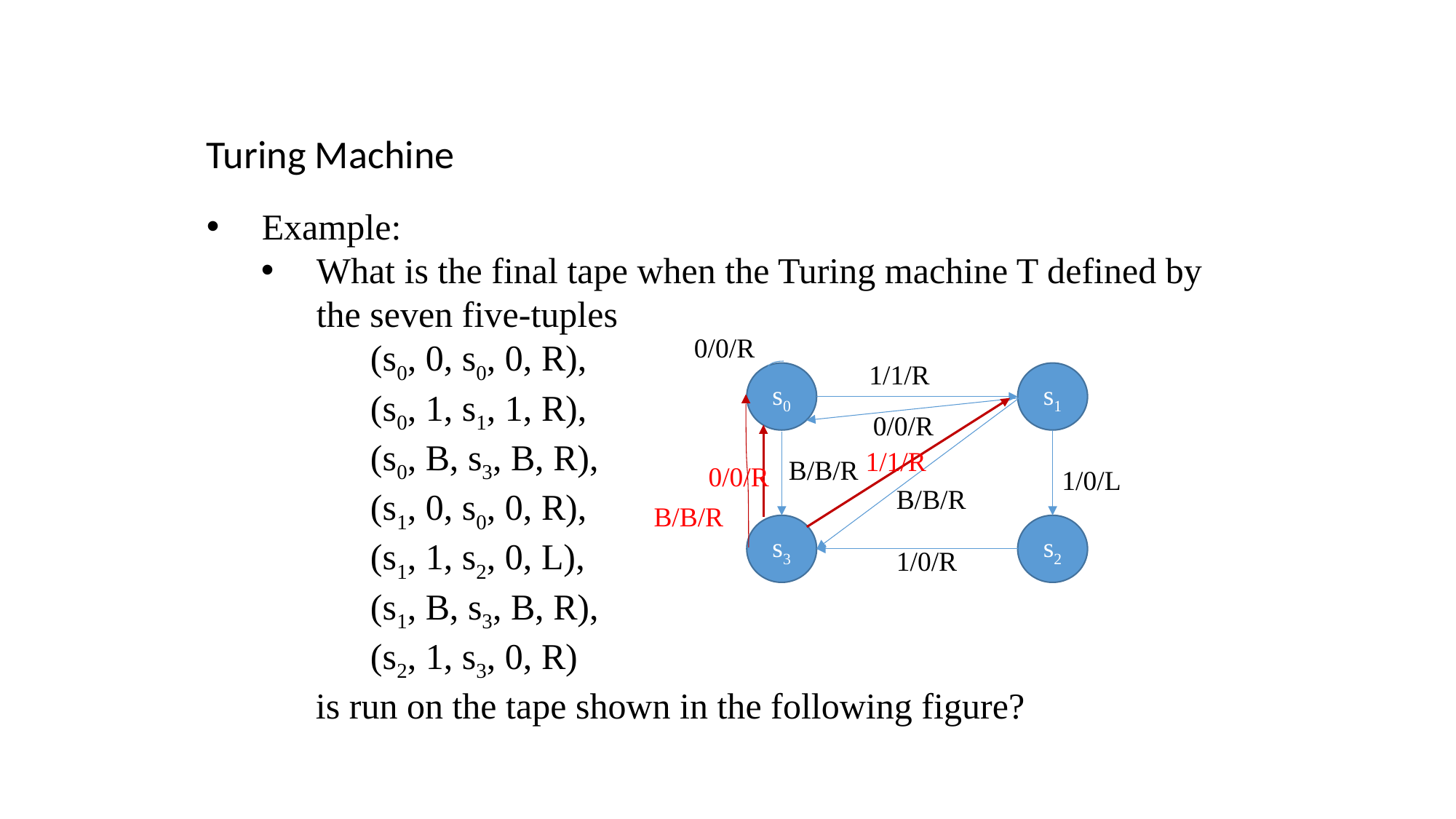

Turing Machine
Example:
What is the final tape when the Turing machine T defined by the seven five-tuples
(s0, 0, s0, 0, R),
(s0, 1, s1, 1, R),
(s0, B, s3, B, R),
(s1, 0, s0, 0, R),
(s1, 1, s2, 0, L),
(s1, B, s3, B, R),
(s2, 1, s3, 0, R)
is run on the tape shown in the following figure?

0/0/R
1/1/R
s0
s1
0/0/R
1/1/R
B/B/R
0/0/R
1/0/L
B/B/R
B/B/R
s3
s2
1/0/R